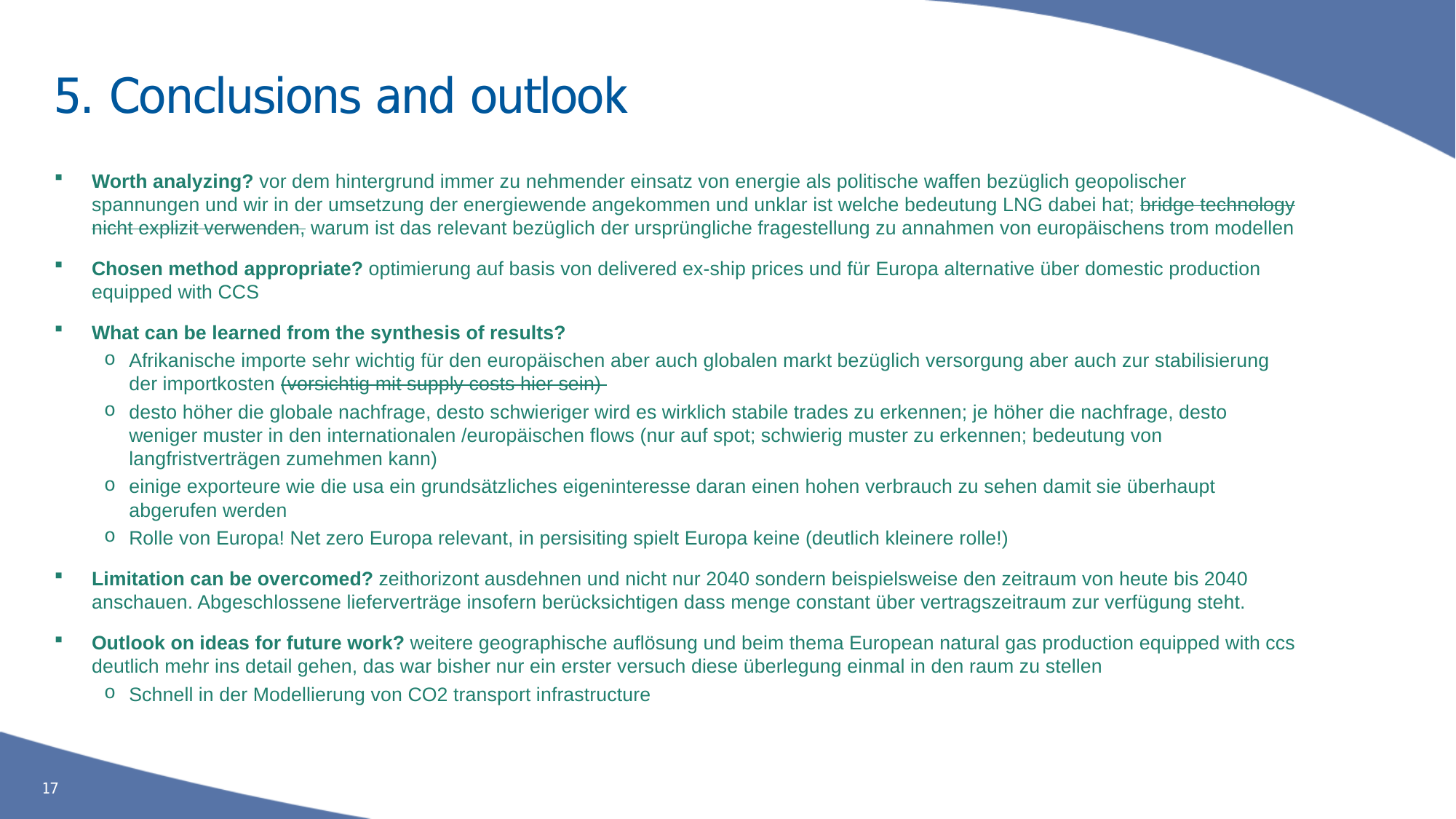

# 5. Conclusions and outlook
Worth analyzing? vor dem hintergrund immer zu nehmender einsatz von energie als politische waffen bezüglich geopolischer spannungen und wir in der umsetzung der energiewende angekommen und unklar ist welche bedeutung LNG dabei hat; bridge technology nicht explizit verwenden, warum ist das relevant bezüglich der ursprüngliche fragestellung zu annahmen von europäischens trom modellen
Chosen method appropriate? optimierung auf basis von delivered ex-ship prices und für Europa alternative über domestic production equipped with CCS
What can be learned from the synthesis of results?
Afrikanische importe sehr wichtig für den europäischen aber auch globalen markt bezüglich versorgung aber auch zur stabilisierung der importkosten (vorsichtig mit supply costs hier sein)
desto höher die globale nachfrage, desto schwieriger wird es wirklich stabile trades zu erkennen; je höher die nachfrage, desto weniger muster in den internationalen /europäischen flows (nur auf spot; schwierig muster zu erkennen; bedeutung von langfristverträgen zumehmen kann)
einige exporteure wie die usa ein grundsätzliches eigeninteresse daran einen hohen verbrauch zu sehen damit sie überhaupt abgerufen werden
Rolle von Europa! Net zero Europa relevant, in persisiting spielt Europa keine (deutlich kleinere rolle!)
Limitation can be overcomed? zeithorizont ausdehnen und nicht nur 2040 sondern beispielsweise den zeitraum von heute bis 2040 anschauen. Abgeschlossene lieferverträge insofern berücksichtigen dass menge constant über vertragszeitraum zur verfügung steht.
Outlook on ideas for future work? weitere geographische auflösung und beim thema European natural gas production equipped with ccs deutlich mehr ins detail gehen, das war bisher nur ein erster versuch diese überlegung einmal in den raum zu stellen
Schnell in der Modellierung von CO2 transport infrastructure

17